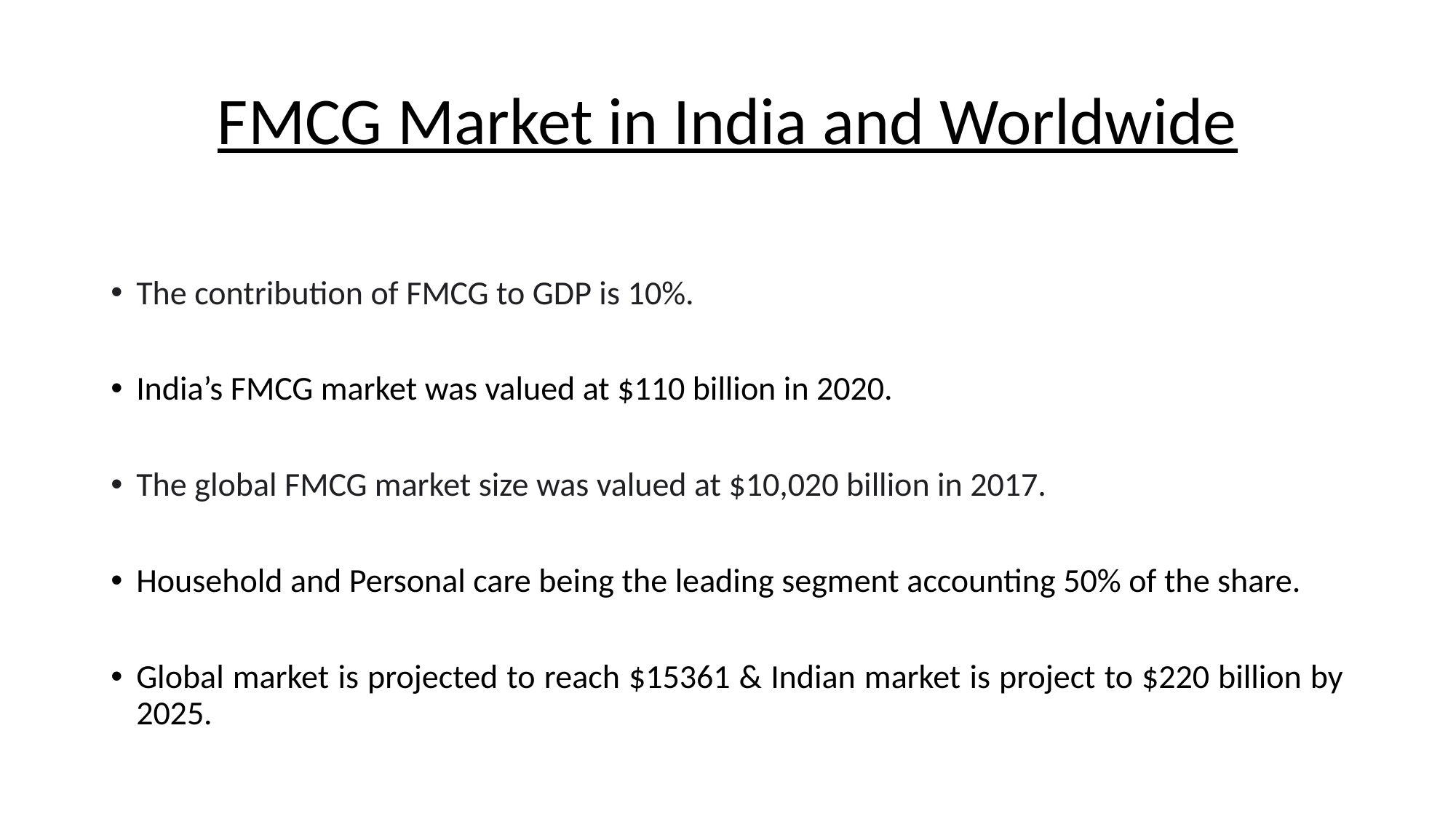

# FMCG Market in India and Worldwide

The contribution of FMCG to GDP is 10%.

India’s FMCG market was valued at $110 billion in 2020.

The global FMCG market size was valued at $10,020 billion in 2017.

Household and Personal care being the leading segment accounting 50% of the share.

Global market is projected to reach $15361 & Indian market is project to $220 billion by 2025.